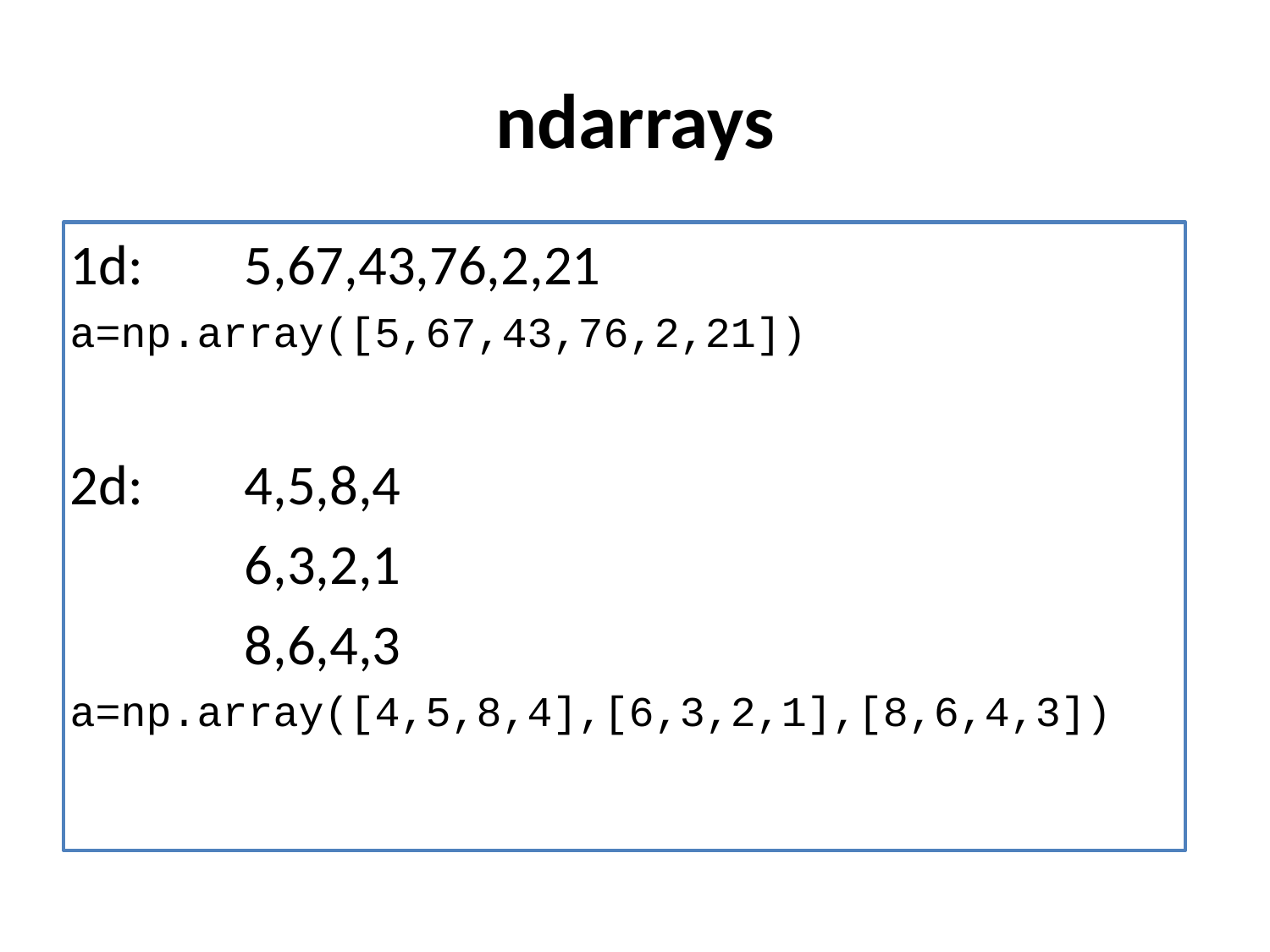

# ndarrays
1d:	5,67,43,76,2,21
a=np.array([5,67,43,76,2,21])

2d:	4,5,8,4
		6,3,2,1
		8,6,4,3
a=np.array([4,5,8,4],[6,3,2,1],[8,6,4,3])